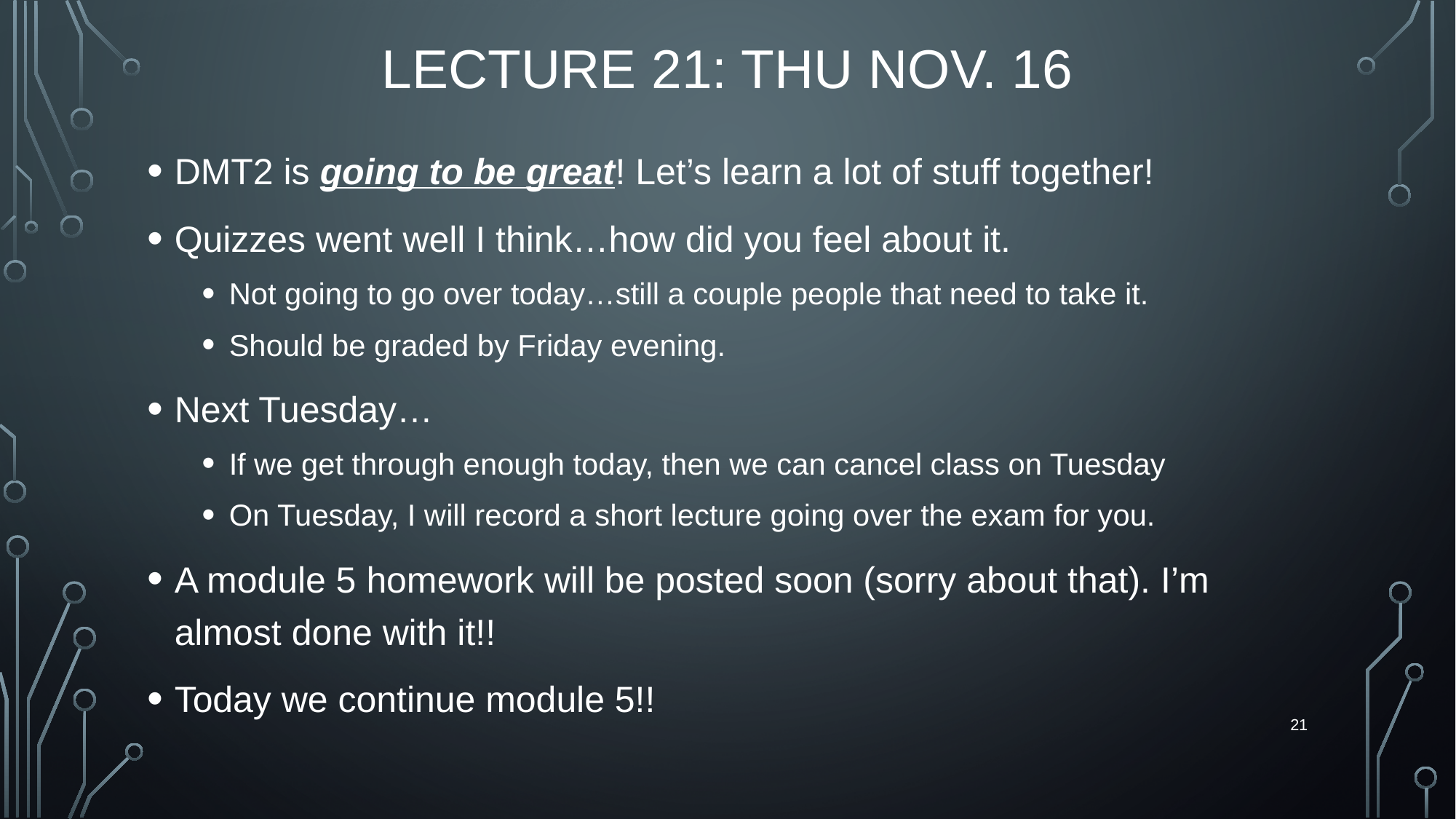

# Lecture 21: THu Nov. 16
DMT2 is going to be great! Let’s learn a lot of stuff together!
Quizzes went well I think…how did you feel about it.
Not going to go over today…still a couple people that need to take it.
Should be graded by Friday evening.
Next Tuesday…
If we get through enough today, then we can cancel class on Tuesday
On Tuesday, I will record a short lecture going over the exam for you.
A module 5 homework will be posted soon (sorry about that). I’m almost done with it!!
Today we continue module 5!!
21